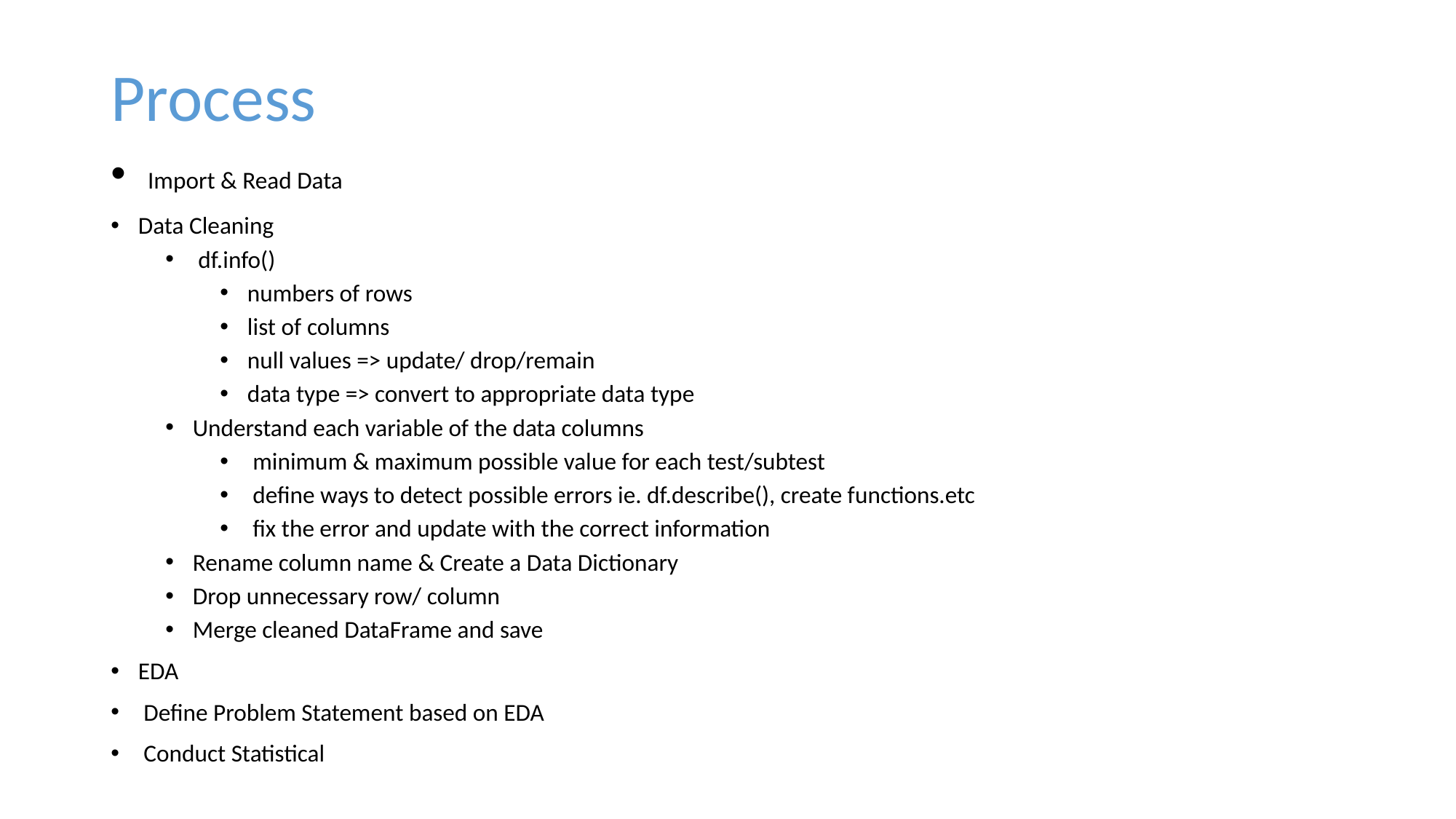

# Process
 Import & Read Data
Data Cleaning
 df.info()
numbers of rows
list of columns
null values => update/ drop/remain
data type => convert to appropriate data type
Understand each variable of the data columns
 minimum & maximum possible value for each test/subtest
 define ways to detect possible errors ie. df.describe(), create functions.etc
 fix the error and update with the correct information
Rename column name & Create a Data Dictionary
Drop unnecessary row/ column
Merge cleaned DataFrame and save
EDA
 Define Problem Statement based on EDA
 Conduct Statistical